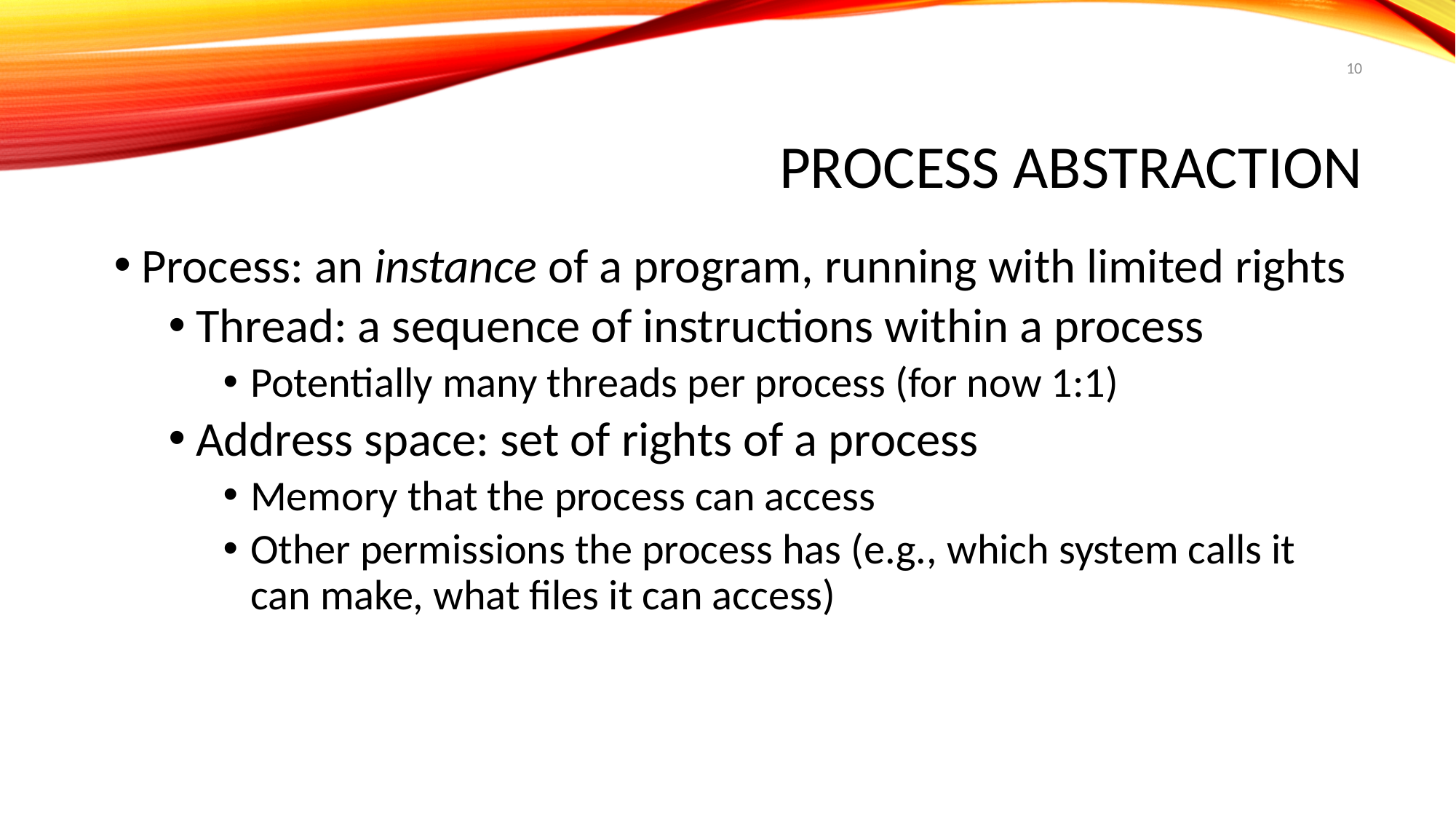

10
# Process Abstraction
Process: an instance of a program, running with limited rights
Thread: a sequence of instructions within a process
Potentially many threads per process (for now 1:1)
Address space: set of rights of a process
Memory that the process can access
Other permissions the process has (e.g., which system calls it can make, what files it can access)